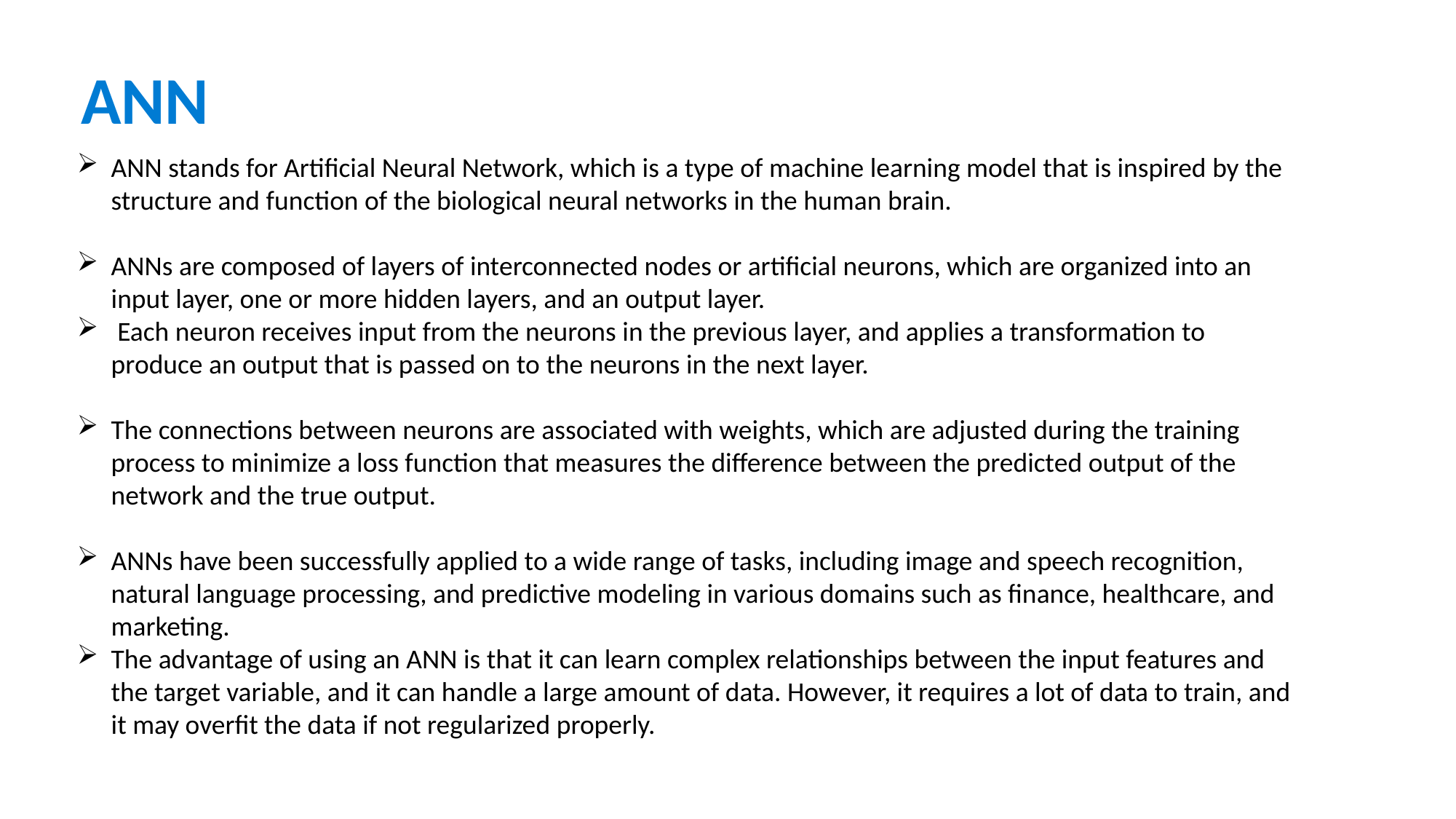

ANN
ANN stands for Artificial Neural Network, which is a type of machine learning model that is inspired by the structure and function of the biological neural networks in the human brain.

ANNs are composed of layers of interconnected nodes or artificial neurons, which are organized into an input layer, one or more hidden layers, and an output layer.
 Each neuron receives input from the neurons in the previous layer, and applies a transformation to produce an output that is passed on to the neurons in the next layer.

The connections between neurons are associated with weights, which are adjusted during the training process to minimize a loss function that measures the difference between the predicted output of the network and the true output.

ANNs have been successfully applied to a wide range of tasks, including image and speech recognition, natural language processing, and predictive modeling in various domains such as finance, healthcare, and marketing.
The advantage of using an ANN is that it can learn complex relationships between the input features and the target variable, and it can handle a large amount of data. However, it requires a lot of data to train, and it may overfit the data if not regularized properly.